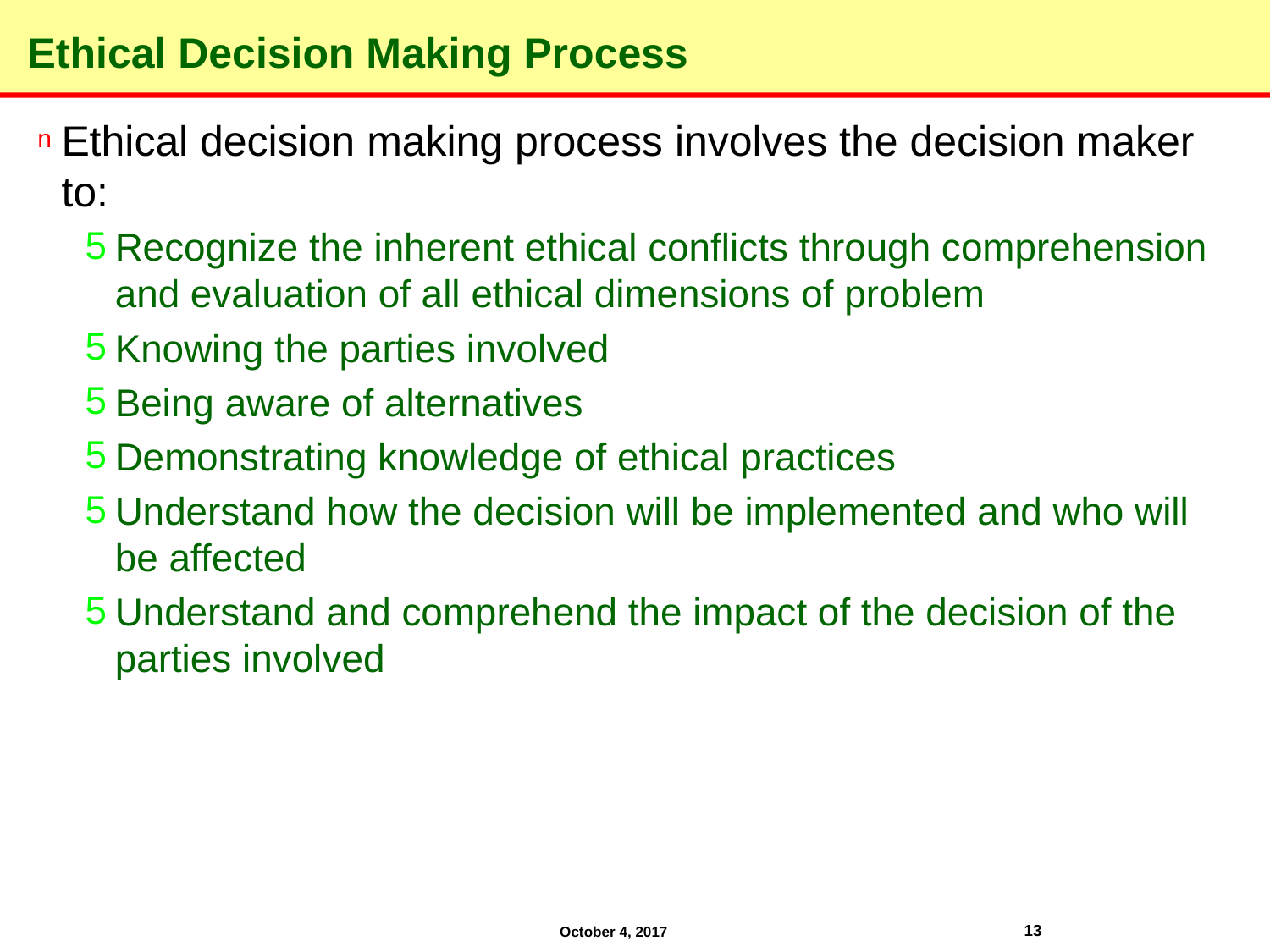

# Ethical Decision Making Process
Ethical decision making process involves the decision maker to:
Recognize the inherent ethical conﬂicts through comprehension and evaluation of all ethical dimensions of problem
Knowing the parties involved
Being aware of alternatives
Demonstrating knowledge of ethical practices
Understand how the decision will be implemented and who will be affected
Understand and comprehend the impact of the decision of the parties involved